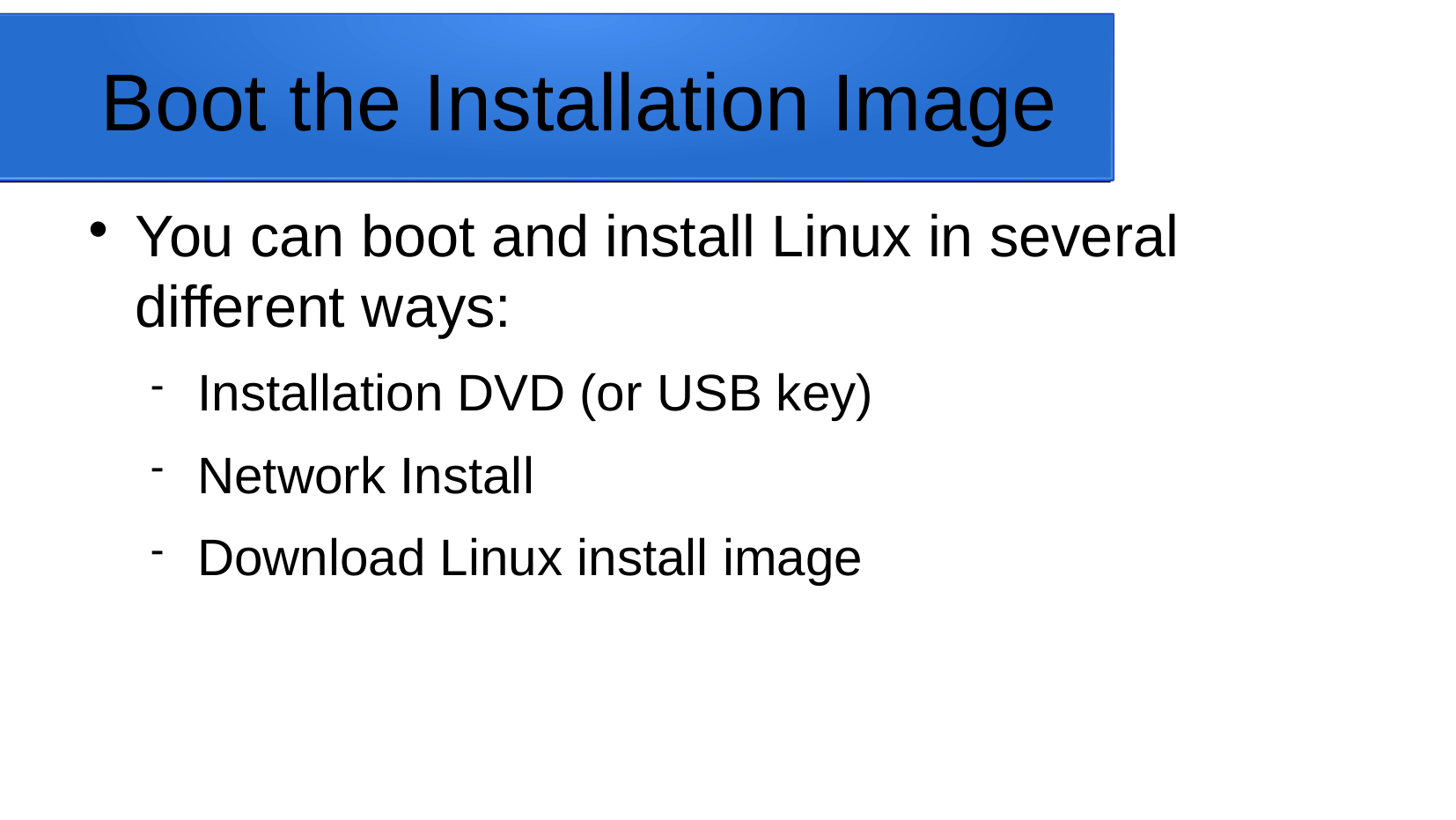

Boot the Installation Image
You can boot and install Linux in several different ways:
Installation DVD (or USB key)
Network Install
Download Linux install image